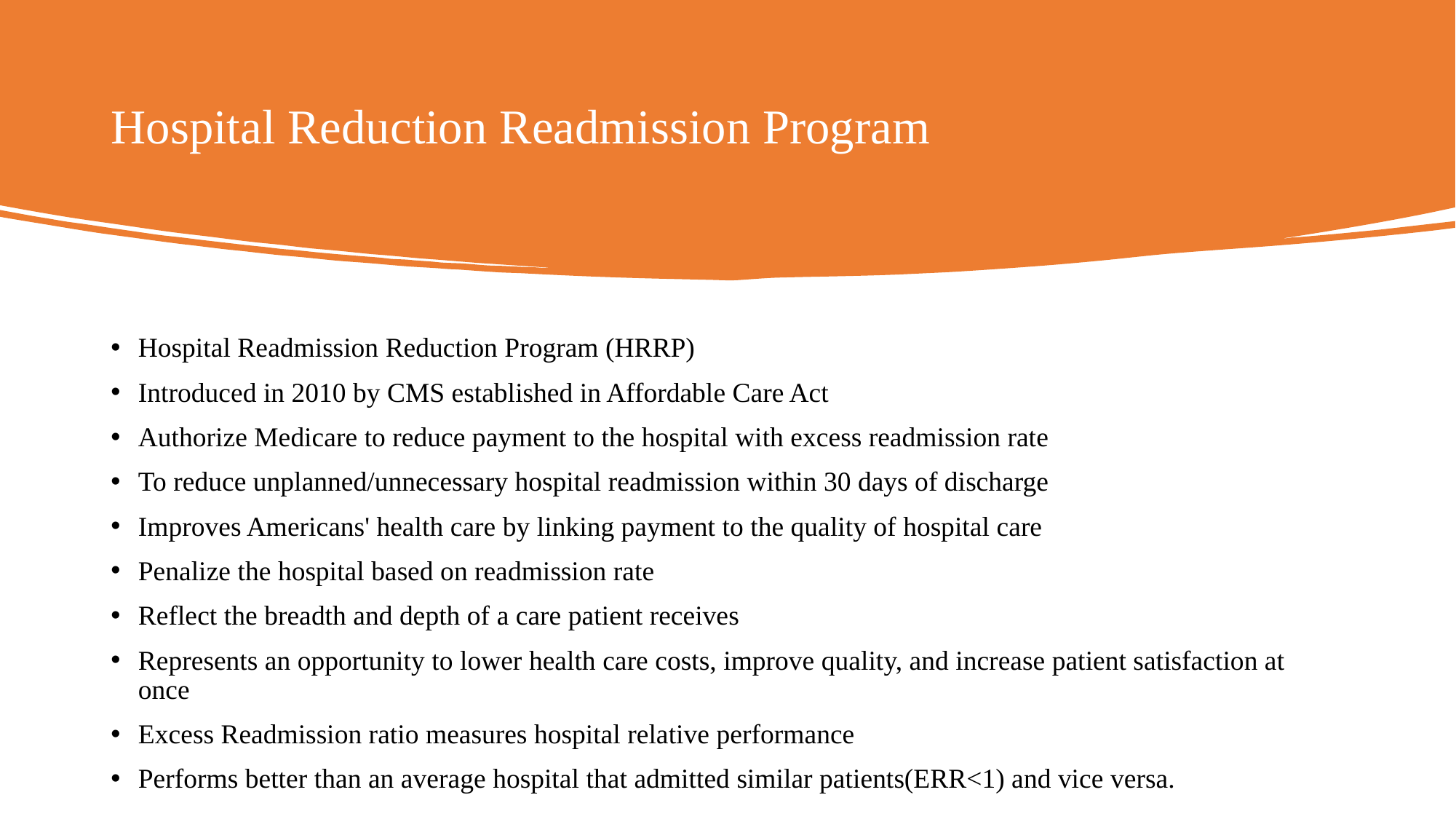

# Hospital Reduction Readmission Program

Hospital Readmission Reduction Program (HRRP)
Introduced in 2010 by CMS established in Affordable Care Act
Authorize Medicare to reduce payment to the hospital with excess readmission rate
To reduce unplanned/unnecessary hospital readmission within 30 days of discharge
Improves Americans' health care by linking payment to the quality of hospital care
Penalize the hospital based on readmission rate
Reflect the breadth and depth of a care patient receives
Represents an opportunity to lower health care costs, improve quality, and increase patient satisfaction at once
Excess Readmission ratio measures hospital relative performance
Performs better than an average hospital that admitted similar patients(ERR<1) and vice versa.